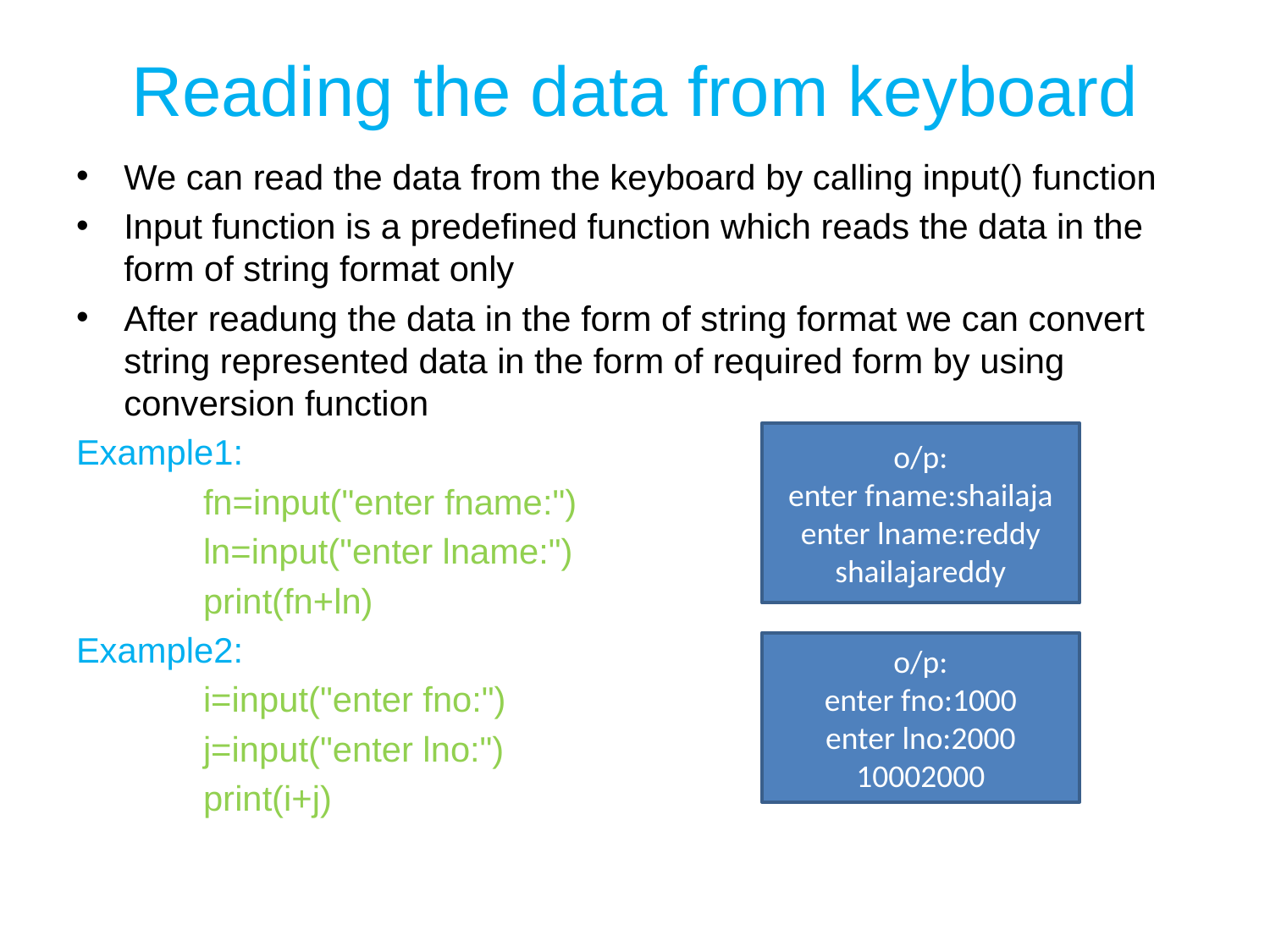

# Reading the data from keyboard
We can read the data from the keyboard by calling input() function
Input function is a predefined function which reads the data in the form of string format only
After readung the data in the form of string format we can convert string represented data in the form of required form by using conversion function
Example1:
	fn=input("enter fname:")
	ln=input("enter lname:")
	print(fn+ln)
Example2:
	i=input("enter fno:")
	j=input("enter lno:")
	print(i+j)
o/p:
enter fname:shailaja
enter lname:reddy
shailajareddy
o/p:
enter fno:1000
enter lno:2000
10002000